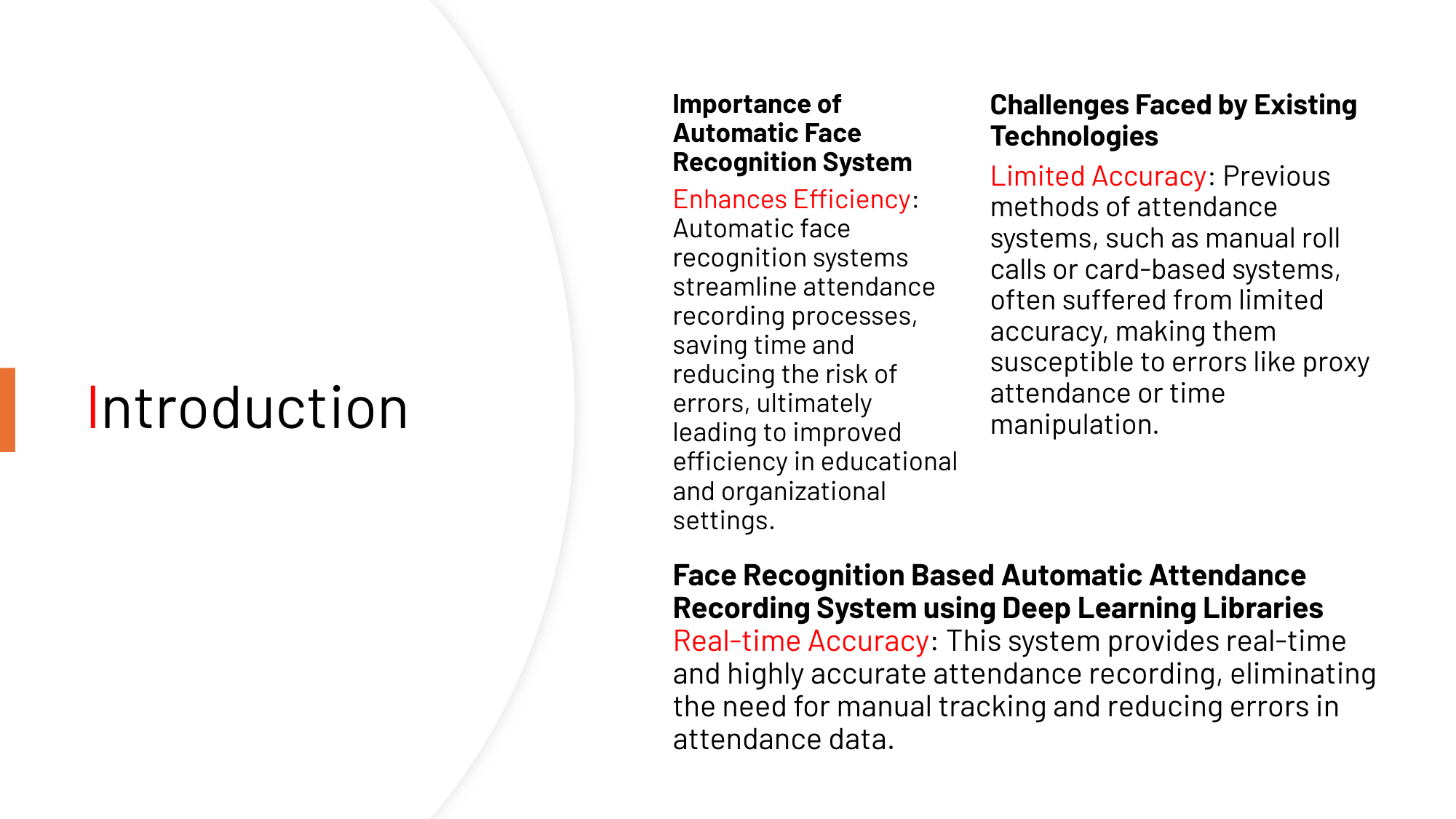

Importance of Automatic Face Recognition System
Enhances Efficiency: Automatic face recognition systems streamline attendance recording processes, saving time and reducing the risk of errors, ultimately leading to improved efficiency in educational and organizational settings.
Challenges Faced by Existing Technologies
Limited Accuracy: Previous methods of attendance systems, such as manual roll calls or card-based systems, often suffered from limited accuracy, making them susceptible to errors like proxy attendance or time manipulation.
Face Recognition Based Automatic Attendance Recording System using Deep Learning Libraries Real-time Accuracy: This system provides real-time and highly accurate attendance recording, eliminating the need for manual tracking and reducing errors in attendance data.
# Introduction